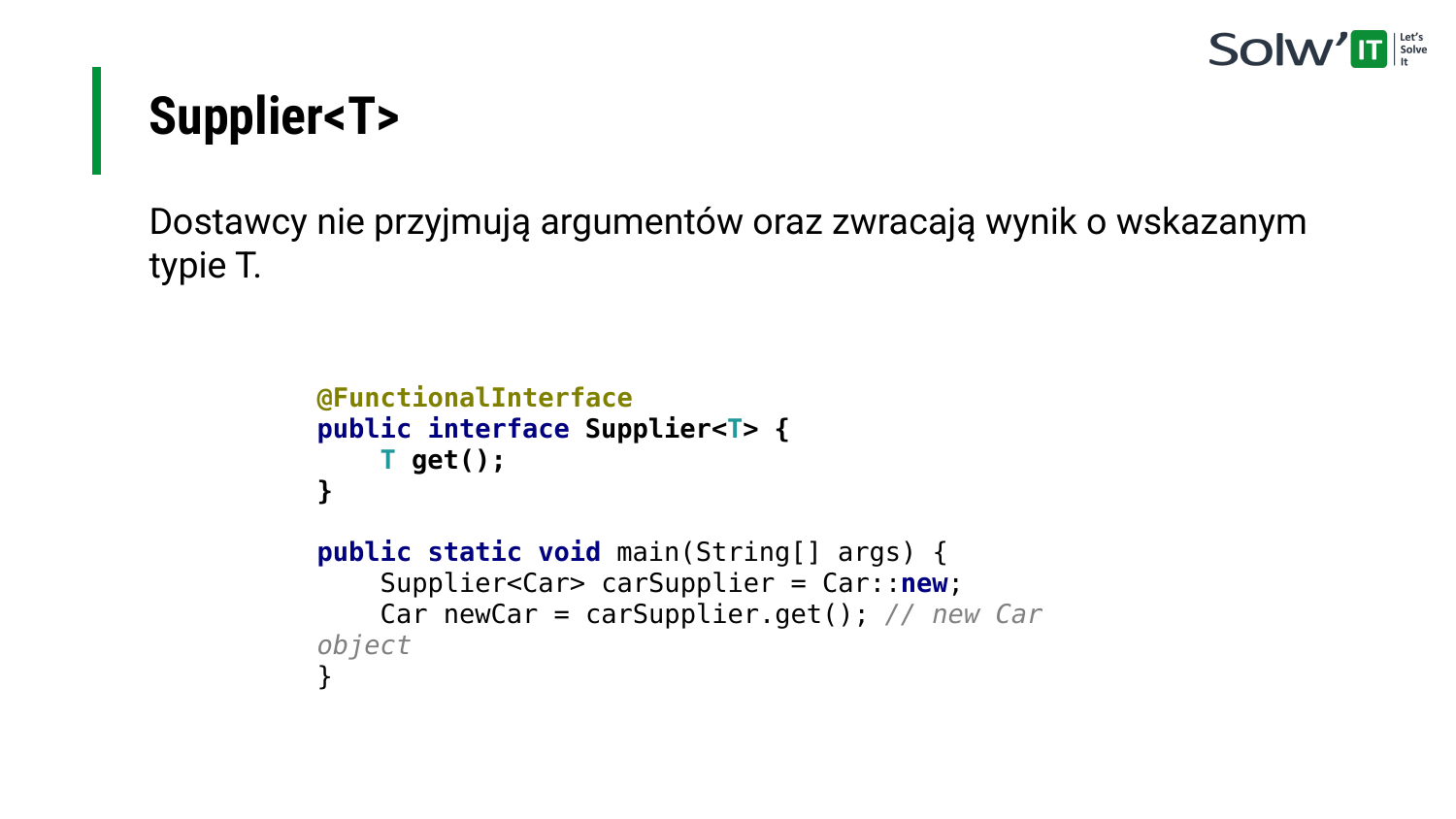

Supplier<T>
Dostawcy nie przyjmują argumentów oraz zwracają wynik o wskazanym typie T.

@FunctionalInterface
public interface Supplier<T> {
    T get();
}

public static void main(String[] args) {
    Supplier<Car> carSupplier = Car::new;
    Car newCar = carSupplier.get(); // new Car object
}